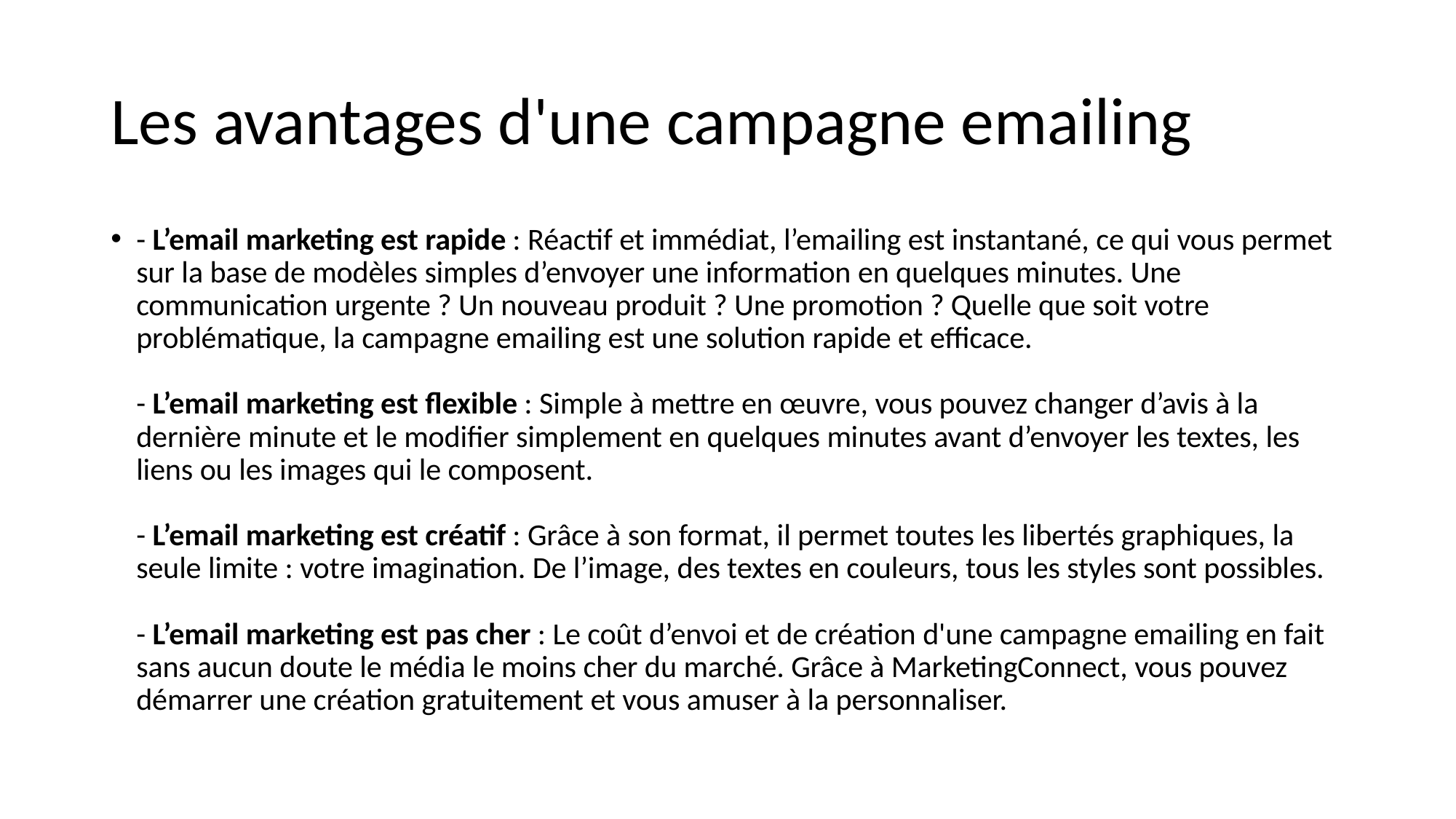

# Les avantages d'une campagne emailing
- L’email marketing est rapide : Réactif et immédiat, l’emailing est instantané, ce qui vous permet sur la base de modèles simples d’envoyer une information en quelques minutes. Une communication urgente ? Un nouveau produit ? Une promotion ? Quelle que soit votre problématique, la campagne emailing est une solution rapide et efficace.
- L’email marketing est flexible : Simple à mettre en œuvre, vous pouvez changer d’avis à la dernière minute et le modifier simplement en quelques minutes avant d’envoyer les textes, les liens ou les images qui le composent.
- L’email marketing est créatif : Grâce à son format, il permet toutes les libertés graphiques, la seule limite : votre imagination. De l’image, des textes en couleurs, tous les styles sont possibles.
- L’email marketing est pas cher : Le coût d’envoi et de création d'une campagne emailing en fait sans aucun doute le média le moins cher du marché. Grâce à MarketingConnect, vous pouvez démarrer une création gratuitement et vous amuser à la personnaliser.